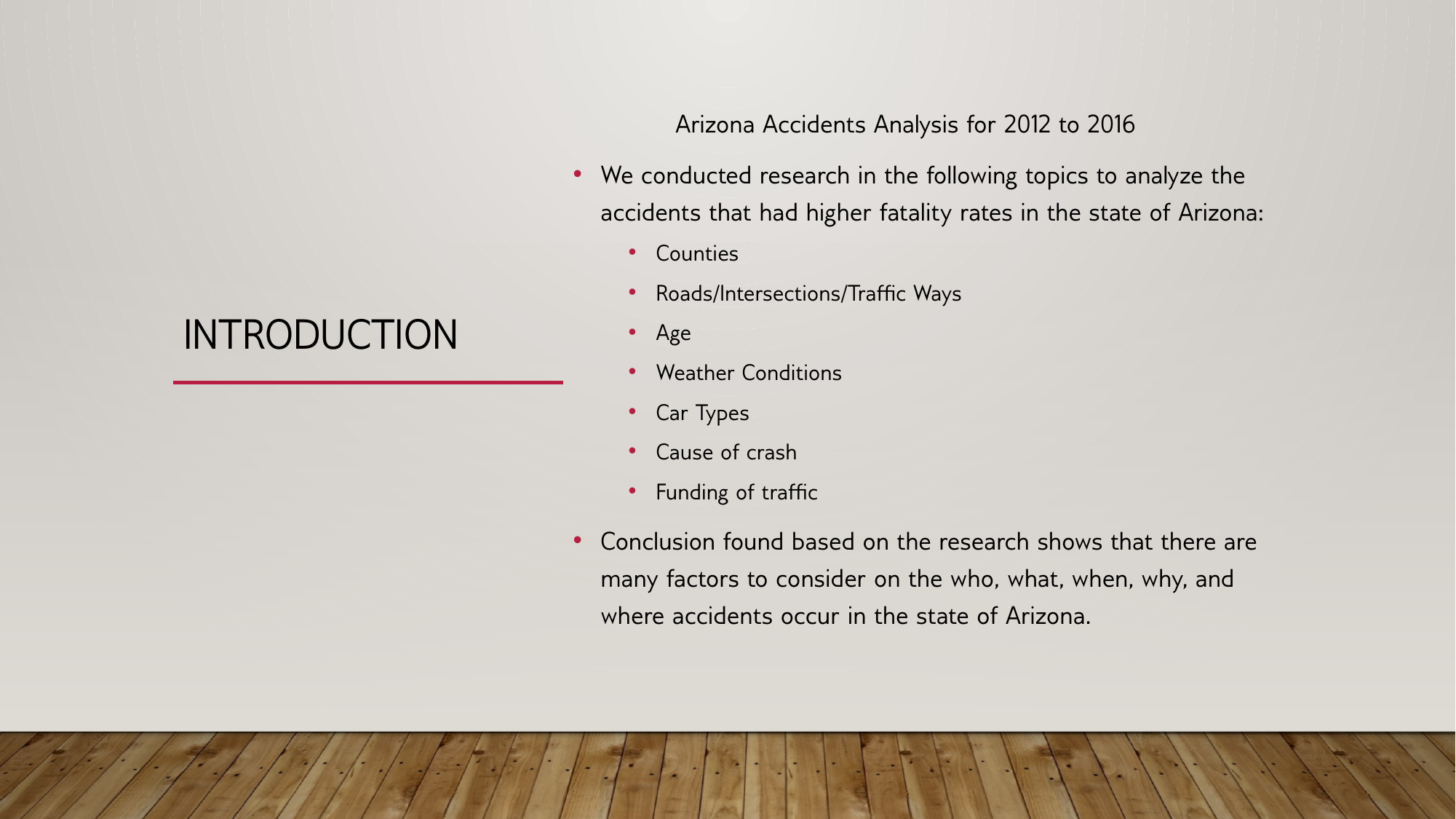

Arizona Accidents Analysis for 2012 to 2016
We conducted research in the following topics to analyze the accidents that had higher fatality rates in the state of Arizona:
Counties
Roads/Intersections/Traffic Ways
Age
Weather Conditions
Car Types
Cause of crash
Funding of traffic
Conclusion found based on the research shows that there are many factors to consider on the who, what, when, why, and where accidents occur in the state of Arizona.

# Introduction